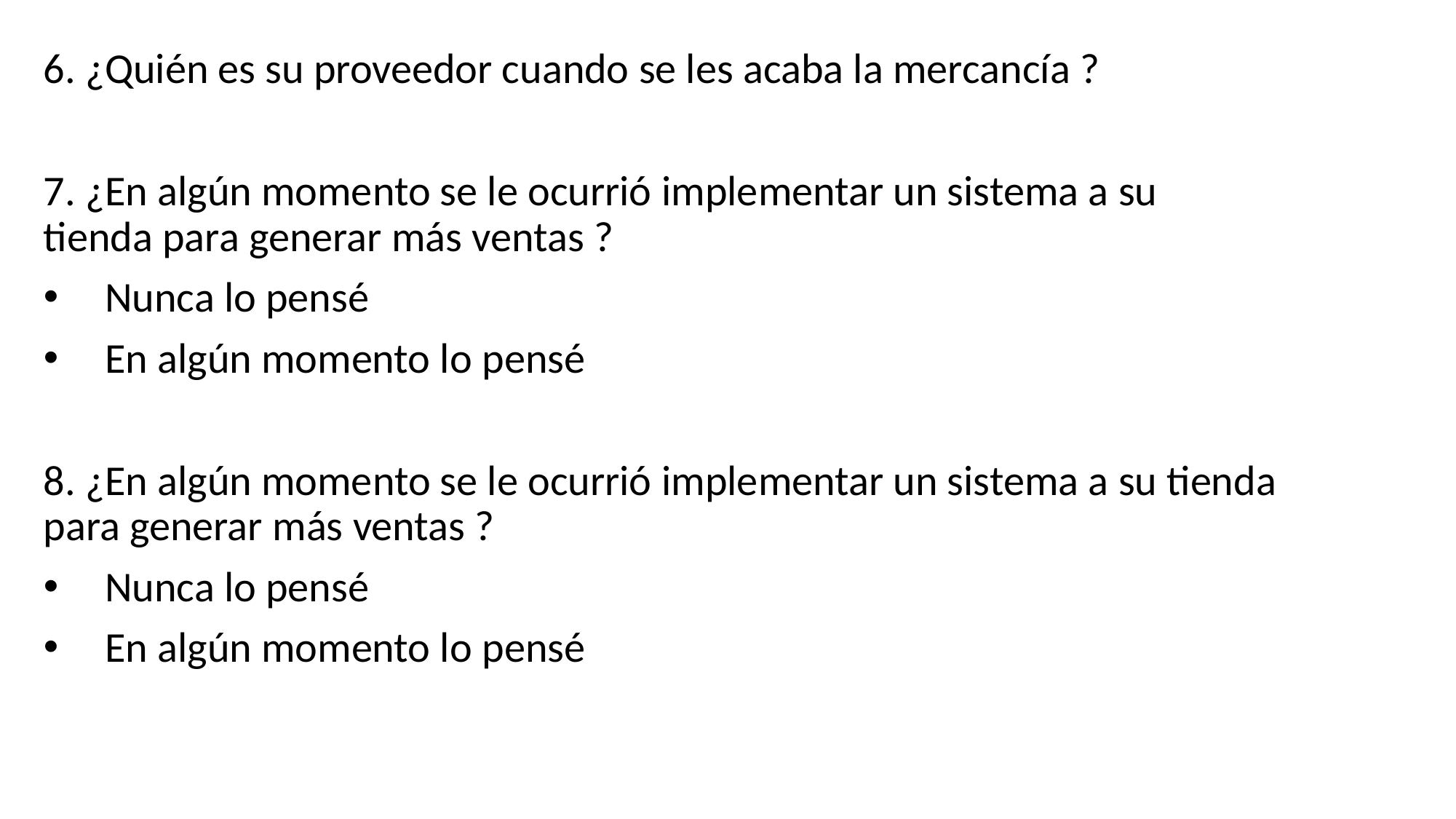

6. ¿Quién es su proveedor cuando se les acaba la mercancía ?

7. ¿En algún momento se le ocurrió implementar un sistema a su tienda para generar más ventas ?
Nunca lo pensé
En algún momento lo pensé

8. ¿En algún momento se le ocurrió implementar un sistema a su tienda para generar más ventas ?
Nunca lo pensé
En algún momento lo pensé